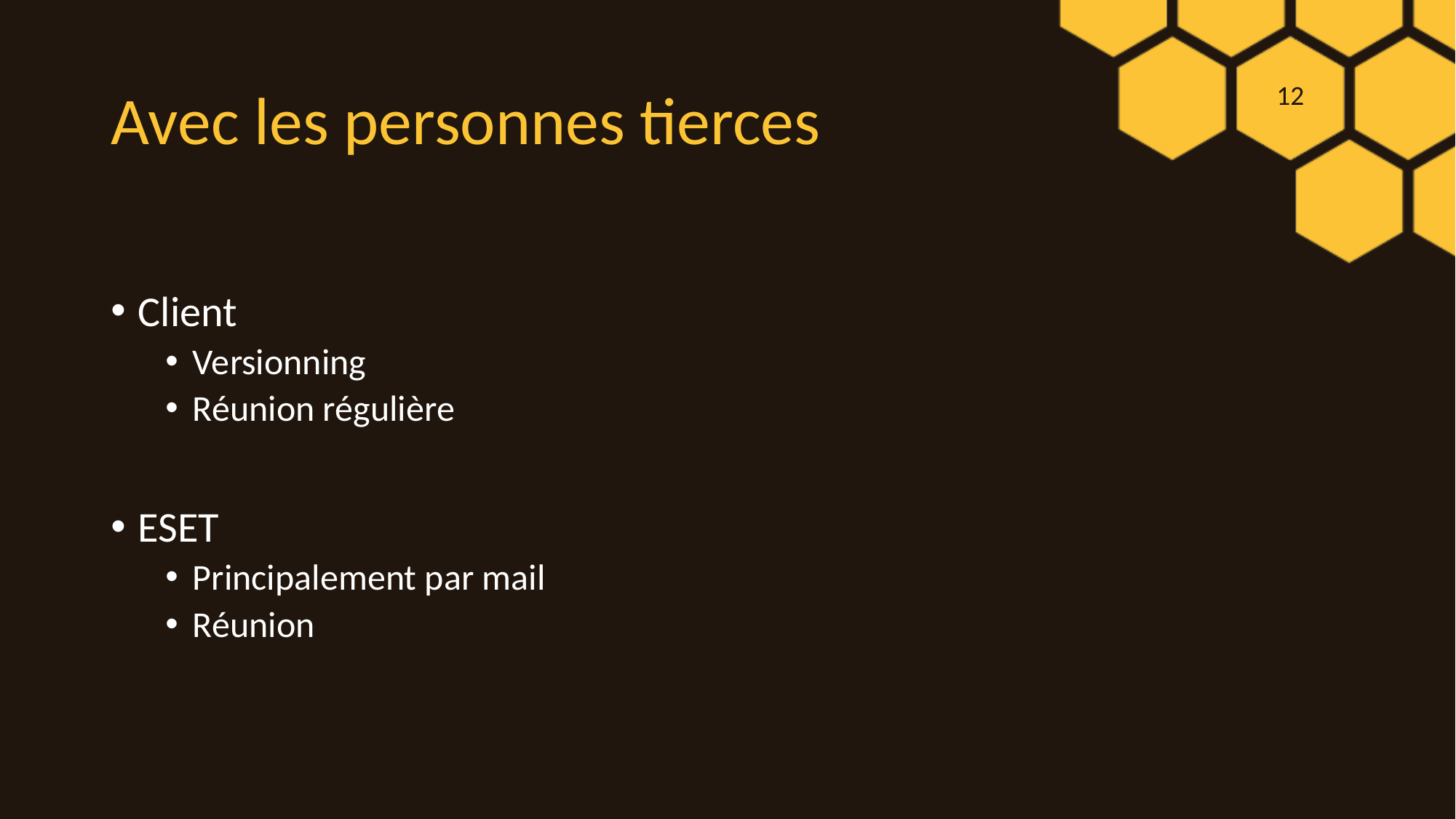

# Avec les personnes tierces

Client
Versionning
Réunion régulière

ESET
Principalement par mail
Réunion